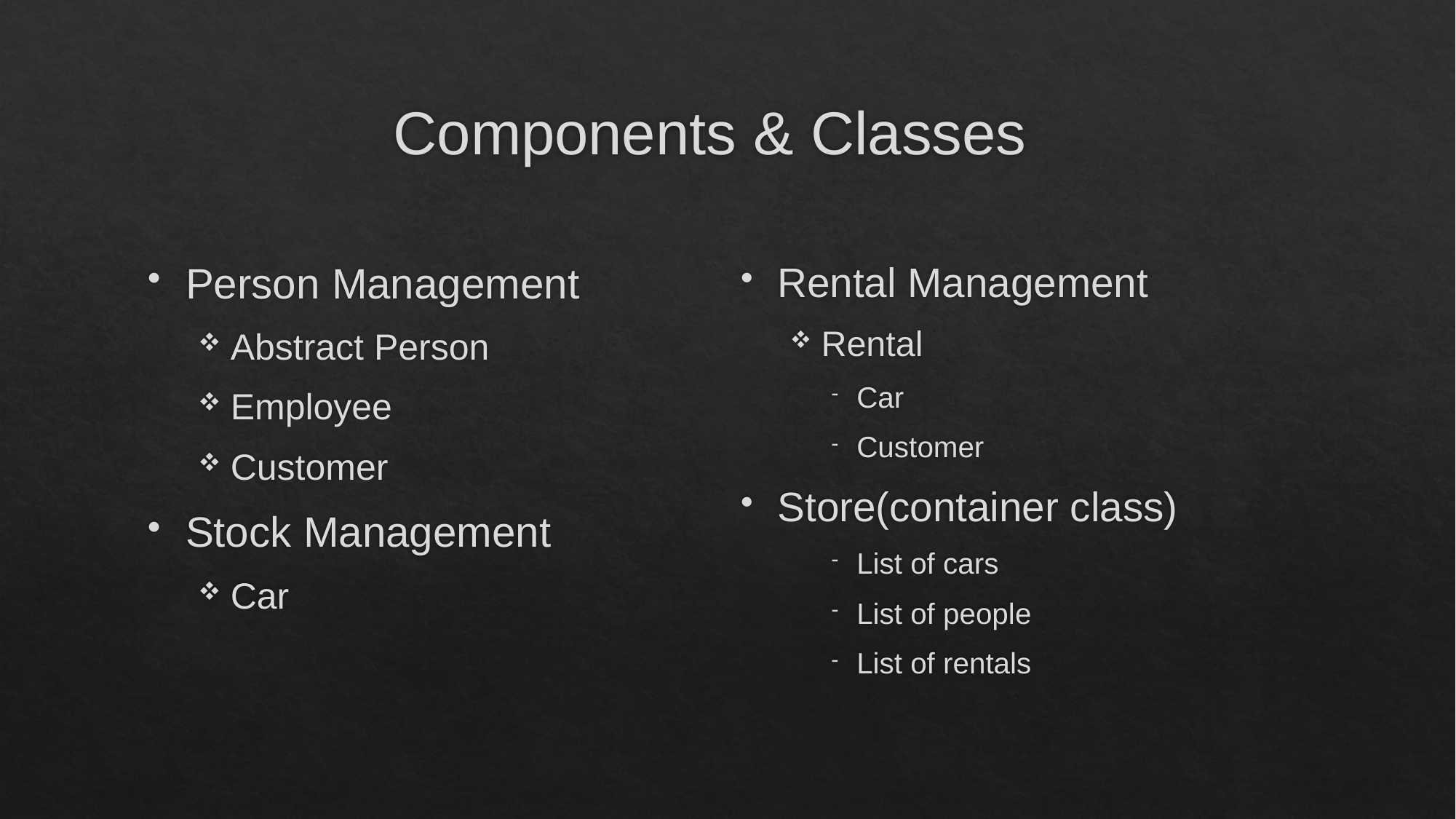

# Components & Classes
Person Management
Abstract Person
Employee
Customer
Stock Management
Car

Rental Management
Rental
Car
Customer
Store(container class)
List of cars
List of people
List of rentals